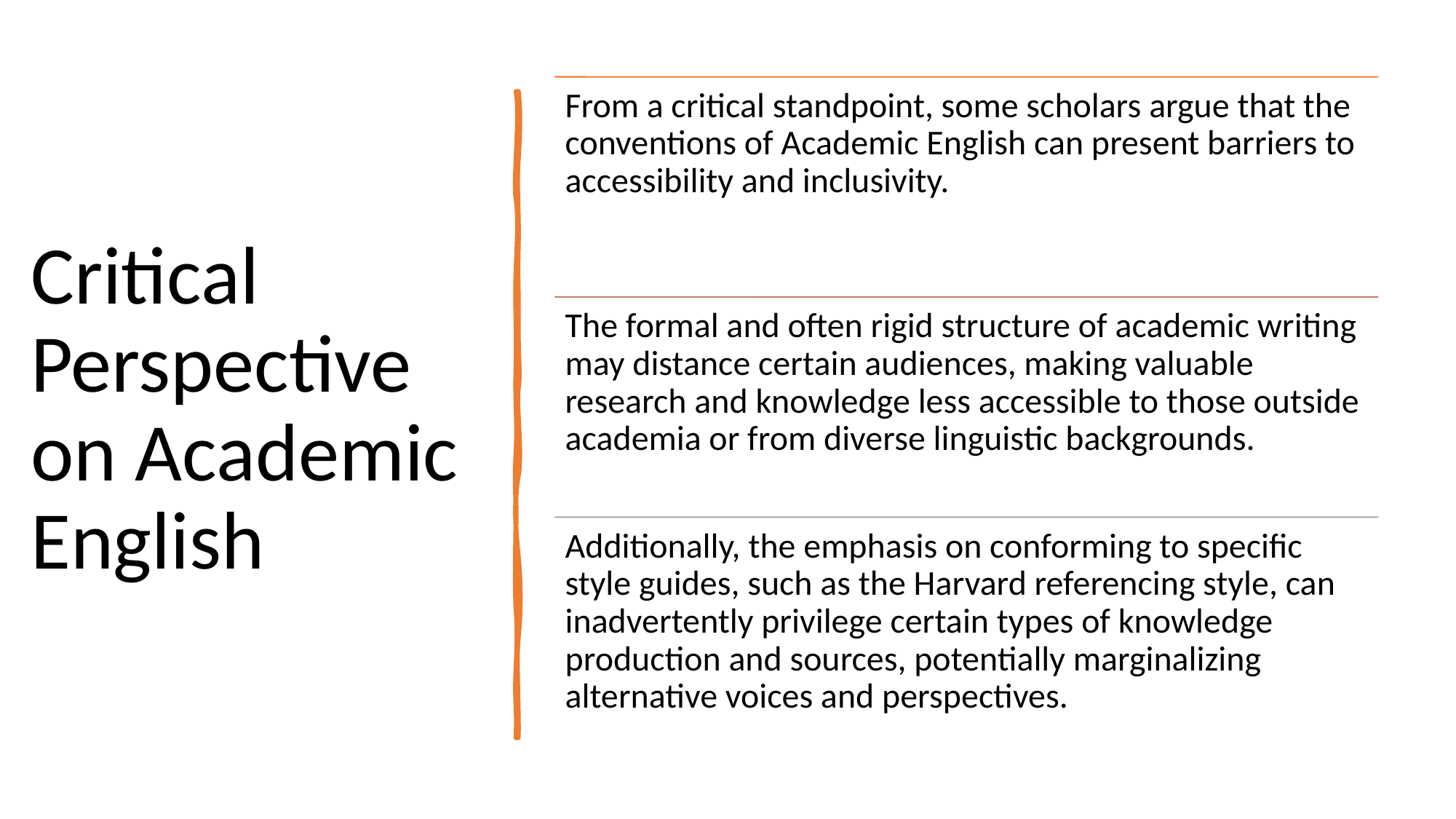

From a critical standpoint, some scholars argue that the conventions of Academic English can present barriers to accessibility and inclusivity.
The formal and often rigid structure of academic writing may distance certain audiences, making valuable research and knowledge less accessible to those outside academia or from diverse linguistic backgrounds.
Additionally, the emphasis on conforming to specific style guides, such as the Harvard referencing style, can inadvertently privilege certain types of knowledge production and sources, potentially marginalizing alternative voices and perspectives.
# Critical Perspective on Academic English